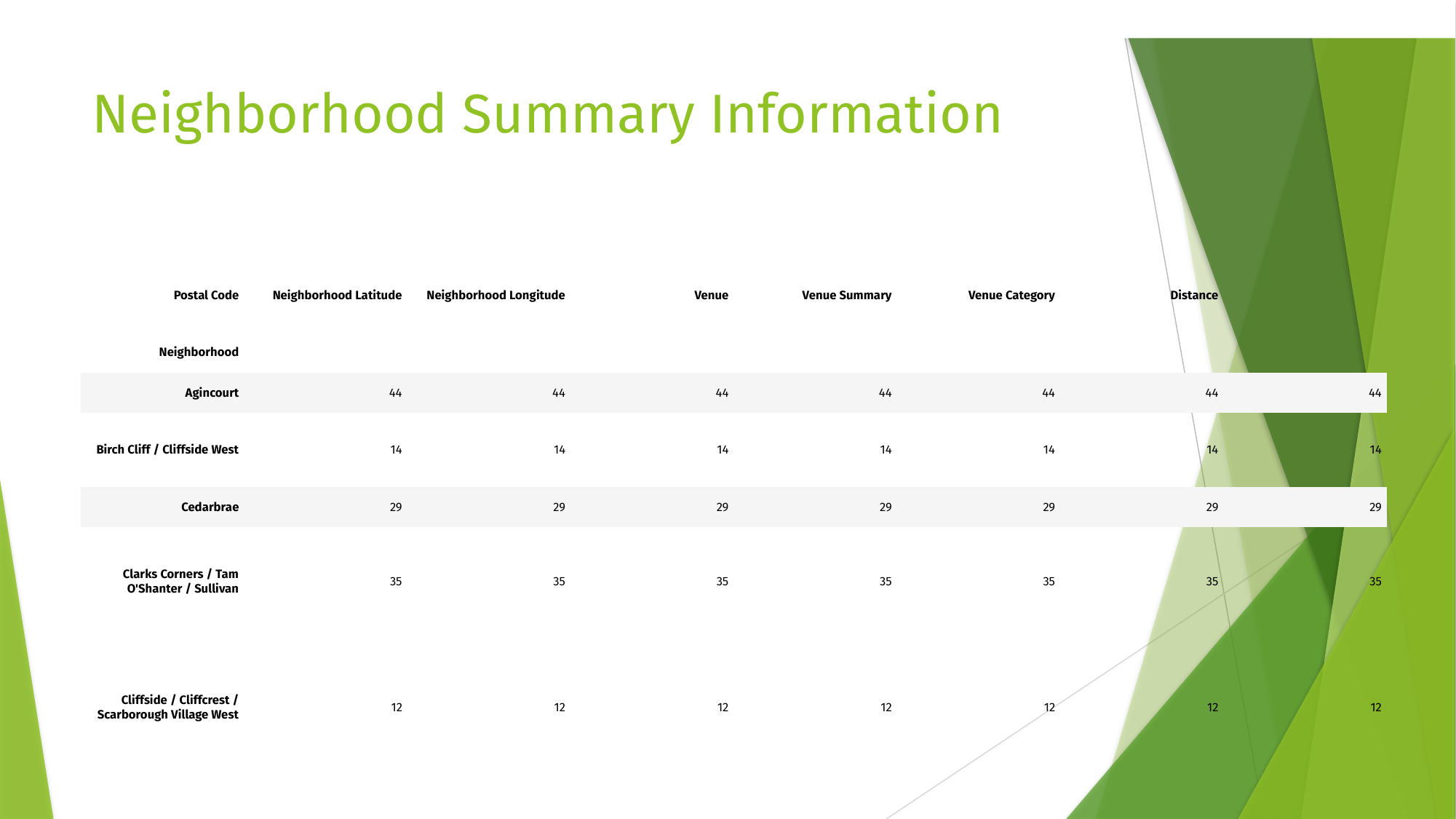

# Neighborhood Summary Information
| Postal Code | Neighborhood Latitude | Neighborhood Longitude | Venue | Venue Summary | Venue Category | Distance |  |
| --- | --- | --- | --- | --- | --- | --- | --- |
| Neighborhood |  |  |  |  |  |  |  |
| Agincourt | 44 | 44 | 44 | 44 | 44 | 44 | 44 |
| Birch Cliff / Cliffside West | 14 | 14 | 14 | 14 | 14 | 14 | 14 |
| Cedarbrae | 29 | 29 | 29 | 29 | 29 | 29 | 29 |
| Clarks Corners / Tam O'Shanter / Sullivan | 35 | 35 | 35 | 35 | 35 | 35 | 35 |
| Cliffside / Cliffcrest / Scarborough Village West | 12 | 12 | 12 | 12 | 12 | 12 | 12 |